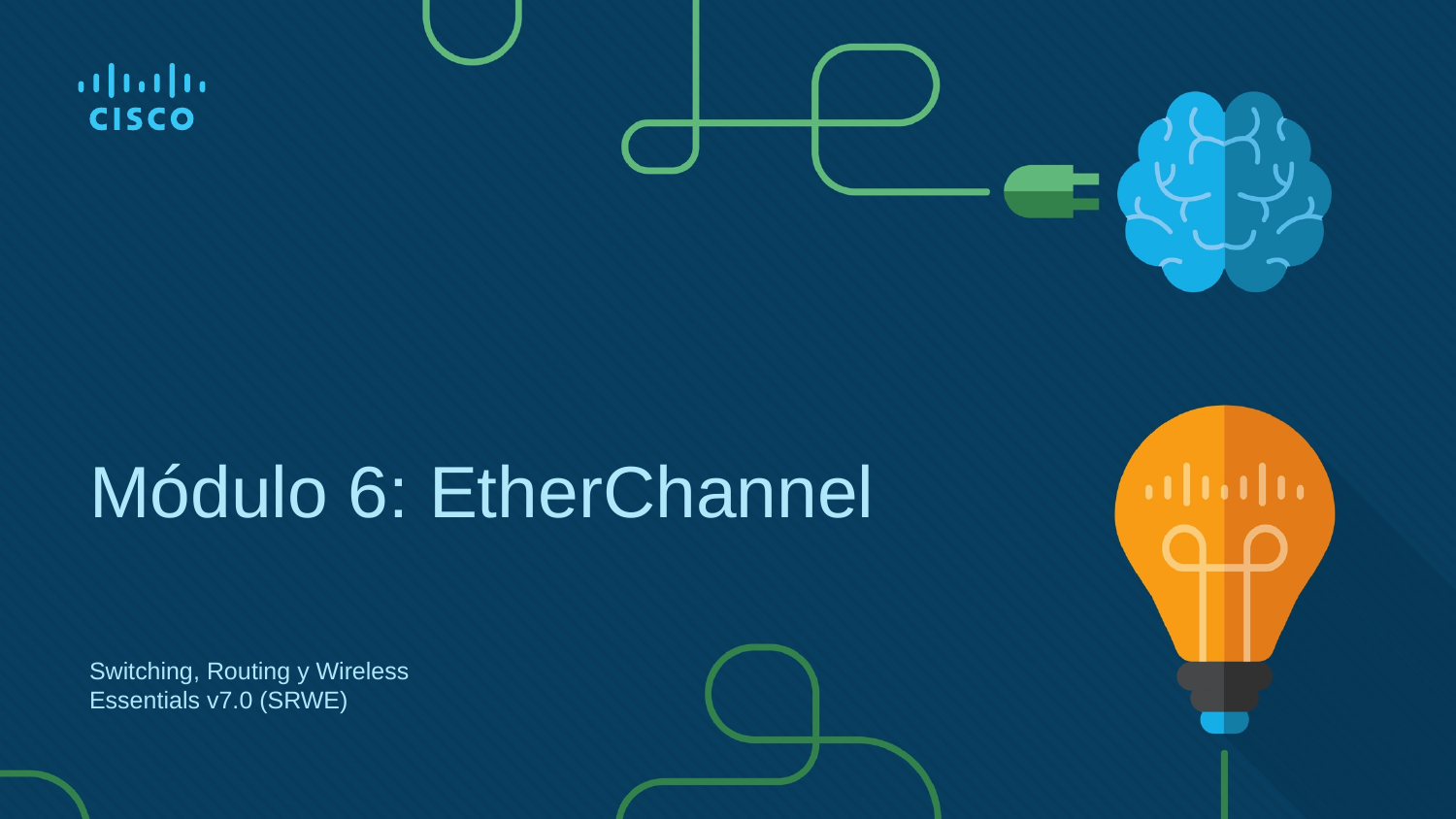

# Módulo 6: EtherChannel
Switching, Routing y Wireless Essentials v7.0 (SRWE)